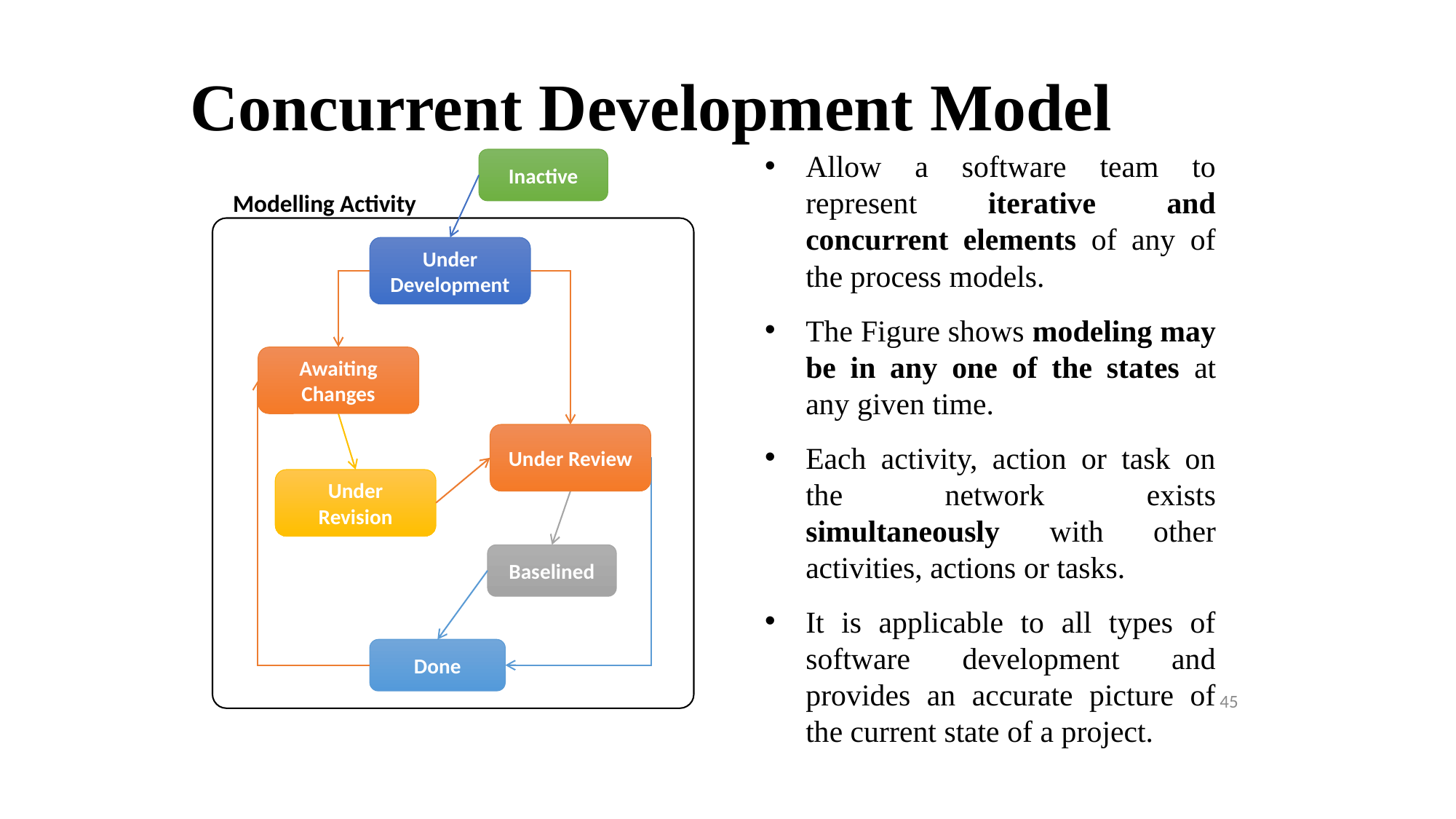

# Concurrent Development Model
Allow a software team to represent iterative and concurrent elements of any of the process models.
The Figure shows modeling may be in any one of the states at any given time.
Each activity, action or task on the network exists simultaneously with other activities, actions or tasks.
It is applicable to all types of software development and provides an accurate picture of the current state of a project.
Inactive
Under Development
Modelling Activity

Awaiting Changes
Under Review
Done
Under Revision
Baselined
45